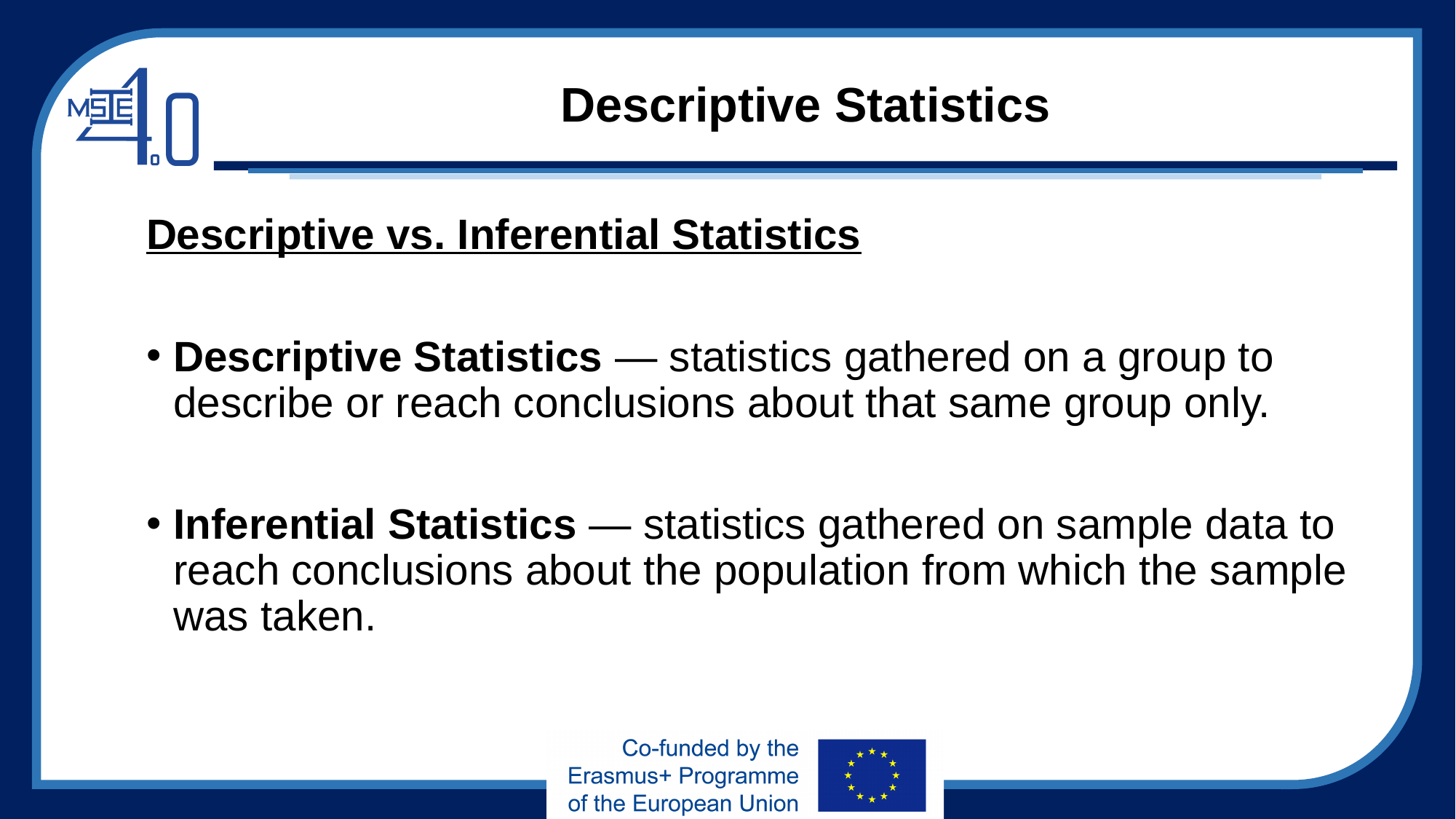

# Descriptive Statistics
Descriptive vs. Inferential Statistics

Descriptive Statistics — statistics gathered on a group to describe or reach conclusions about that same group only.

Inferential Statistics — statistics gathered on sample data to reach conclusions about the population from which the sample was taken.